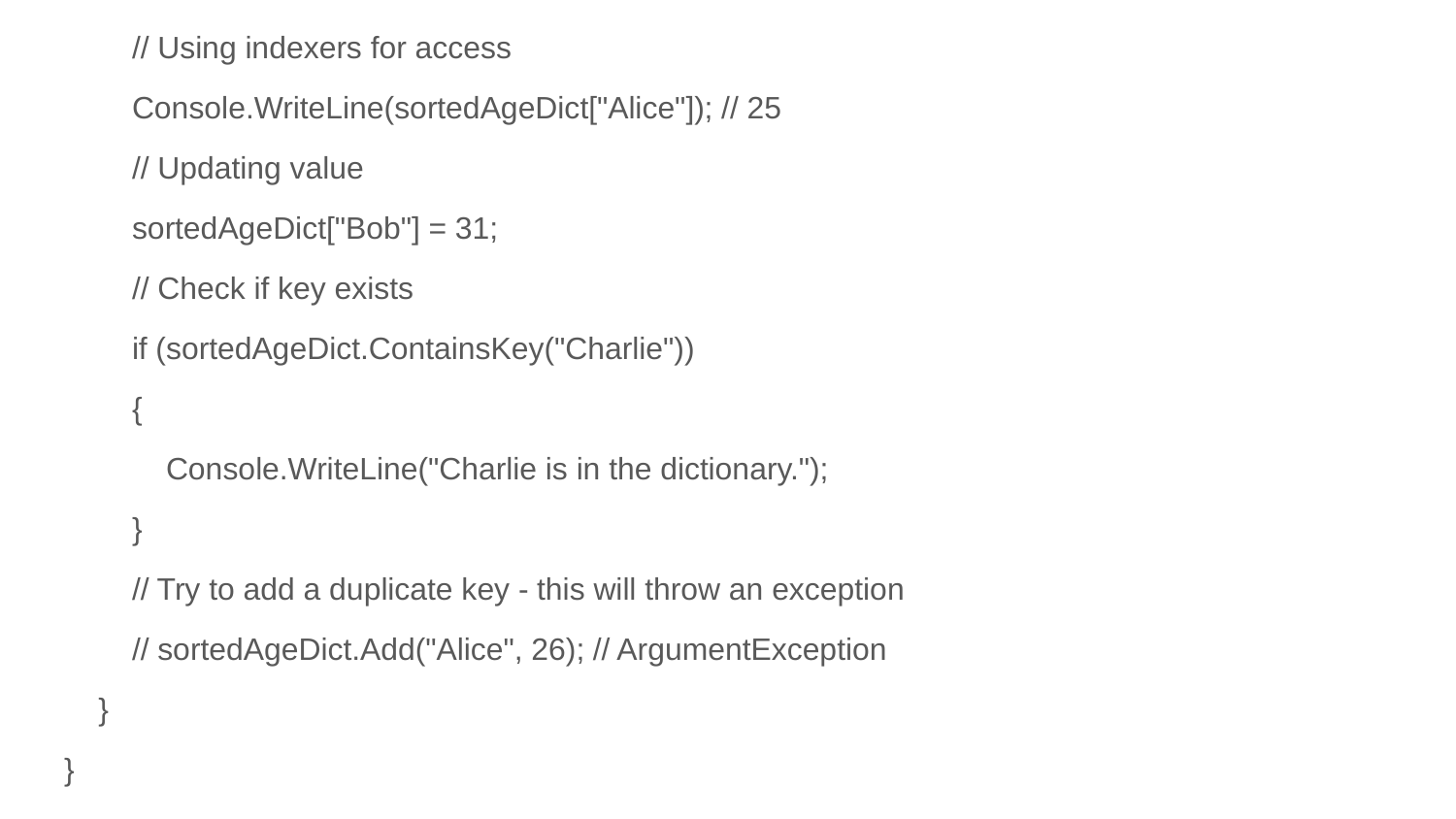

// Using indexers for access
        Console.WriteLine(sortedAgeDict["Alice"]); // 25
        // Updating value
        sortedAgeDict["Bob"] = 31;
        // Check if key exists
        if (sortedAgeDict.ContainsKey("Charlie"))
        {
            Console.WriteLine("Charlie is in the dictionary.");
        }
        // Try to add a duplicate key - this will throw an exception
        // sortedAgeDict.Add("Alice", 26); // ArgumentException
    }
}